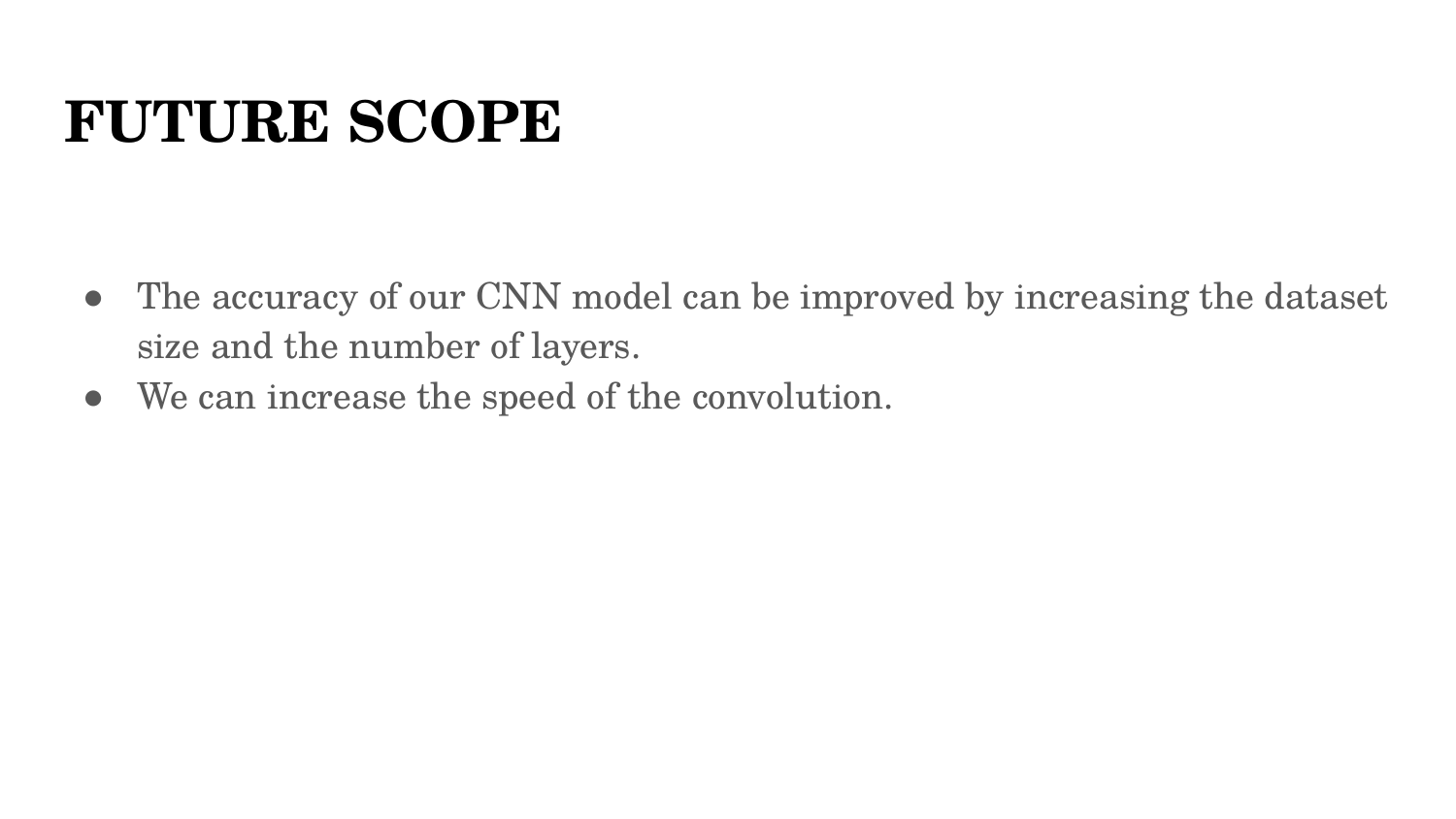

# FUTURE SCOPE

The accuracy of our CNN model can be improved by increasing the dataset size and the number of layers.
We can increase the speed of the convolution.